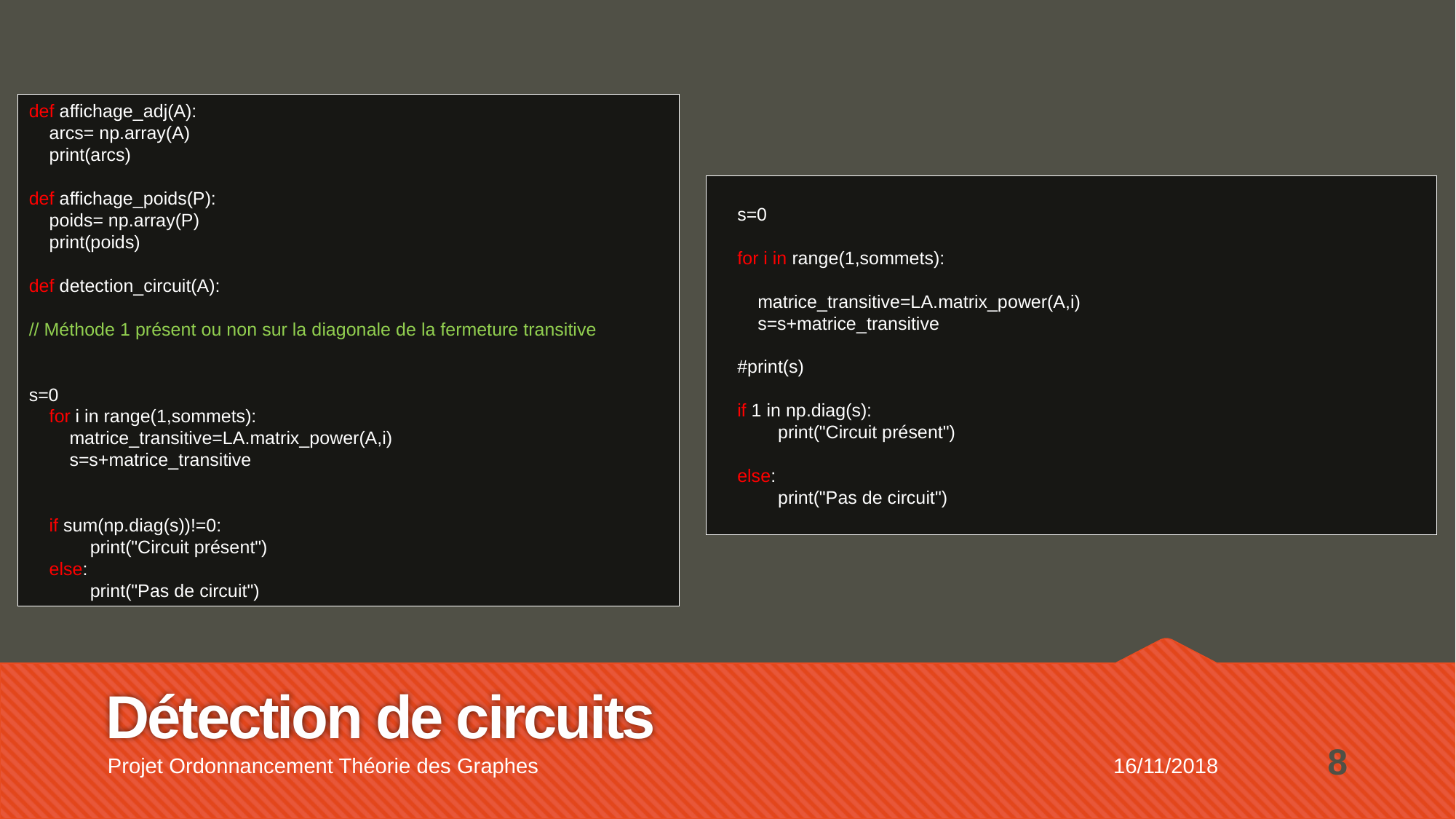

def affichage_adj(A):
    arcs= np.array(A)
    print(arcs)

def affichage_poids(P):
    poids= np.array(P)
    print(poids)

def detection_circuit(A):

// Méthode 1 présent ou non sur la diagonale de la fermeture transitive

s=0
    for i in range(1,sommets):
        matrice_transitive=LA.matrix_power(A,i)
        s=s+matrice_transitive

    if sum(np.diag(s))!=0:
            print("Circuit présent")
    else:
            print("Pas de circuit")

    s=0

    for i in range(1,sommets):

        matrice_transitive=LA.matrix_power(A,i)
        s=s+matrice_transitive

    #print(s)

    if 1 in np.diag(s):
            print("Circuit présent")

    else:
            print("Pas de circuit")

# Détection de circuits
8
Projet Ordonnancement Théorie des Graphes
16/11/2018